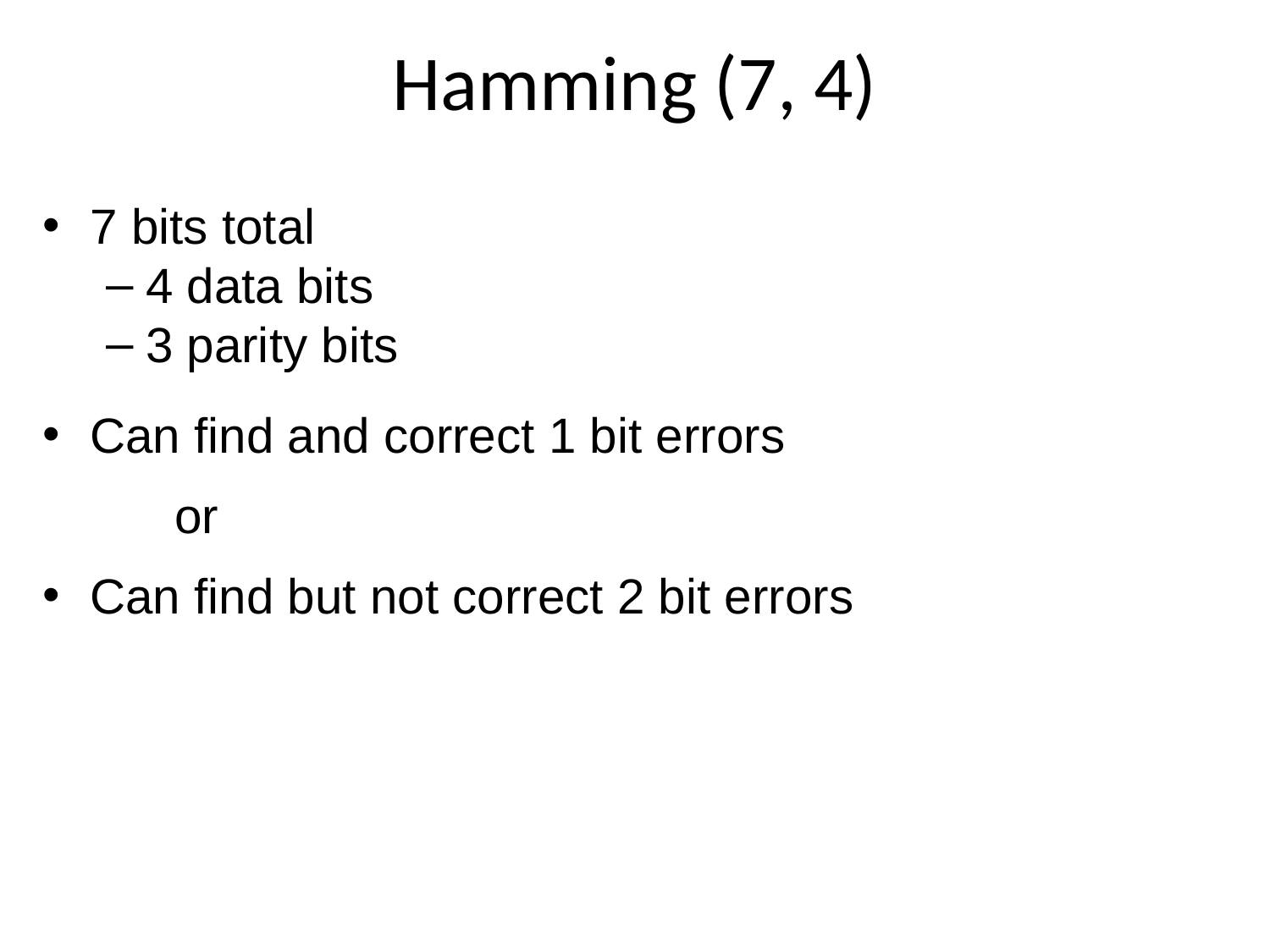

# Hamming (7, 4)
7 bits total
4 data bits
3 parity bits
Can find and correct 1 bit errors
     or
Can find but not correct 2 bit errors